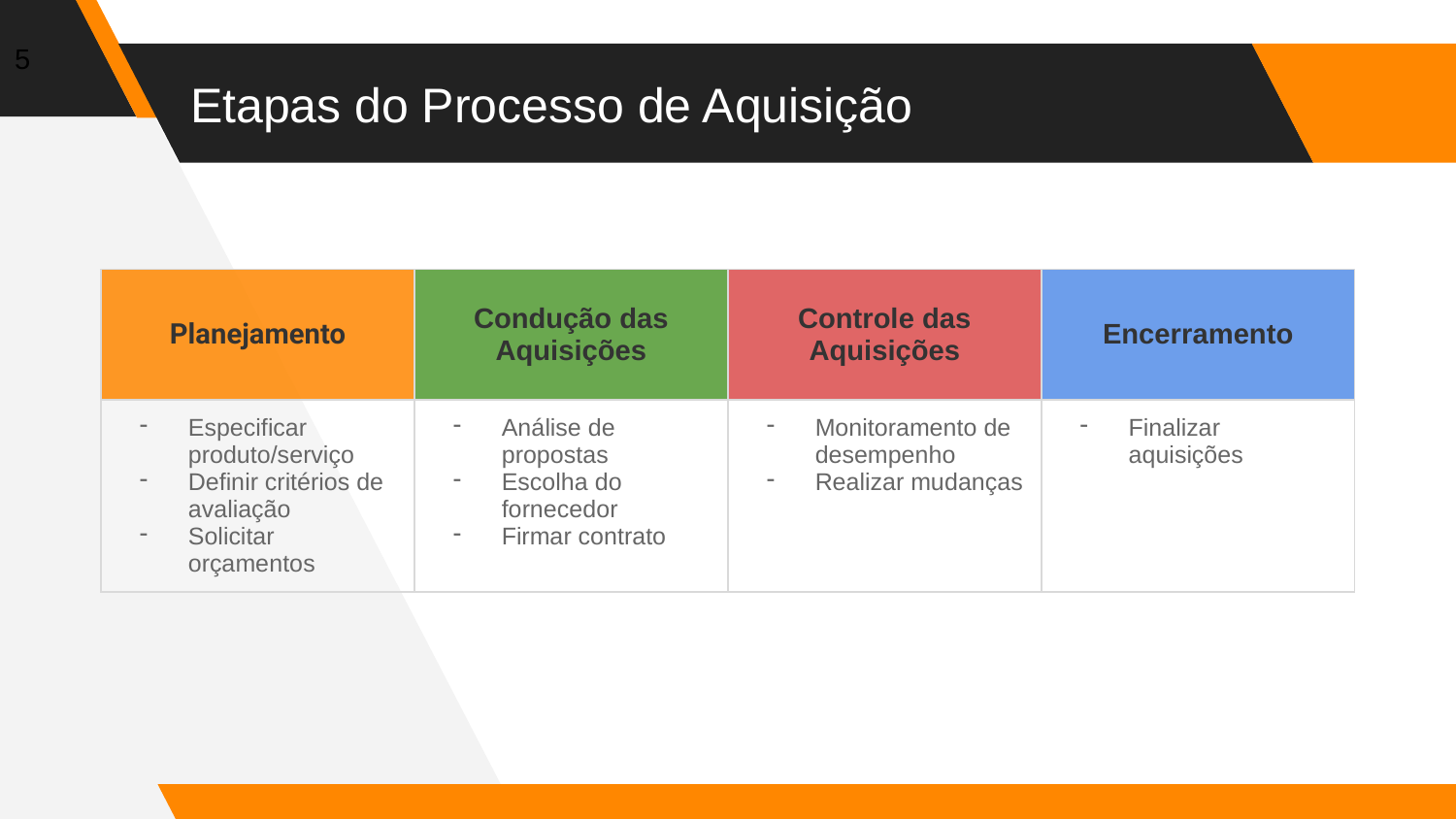

5
# Etapas do Processo de Aquisição
| Planejamento | Condução das Aquisições | Controle das Aquisições | Encerramento |
| --- | --- | --- | --- |
| Especificar produto/serviço Definir critérios de avaliação Solicitar orçamentos | Análise de propostas Escolha do fornecedor Firmar contrato | Monitoramento de desempenho Realizar mudanças | Finalizar aquisições |